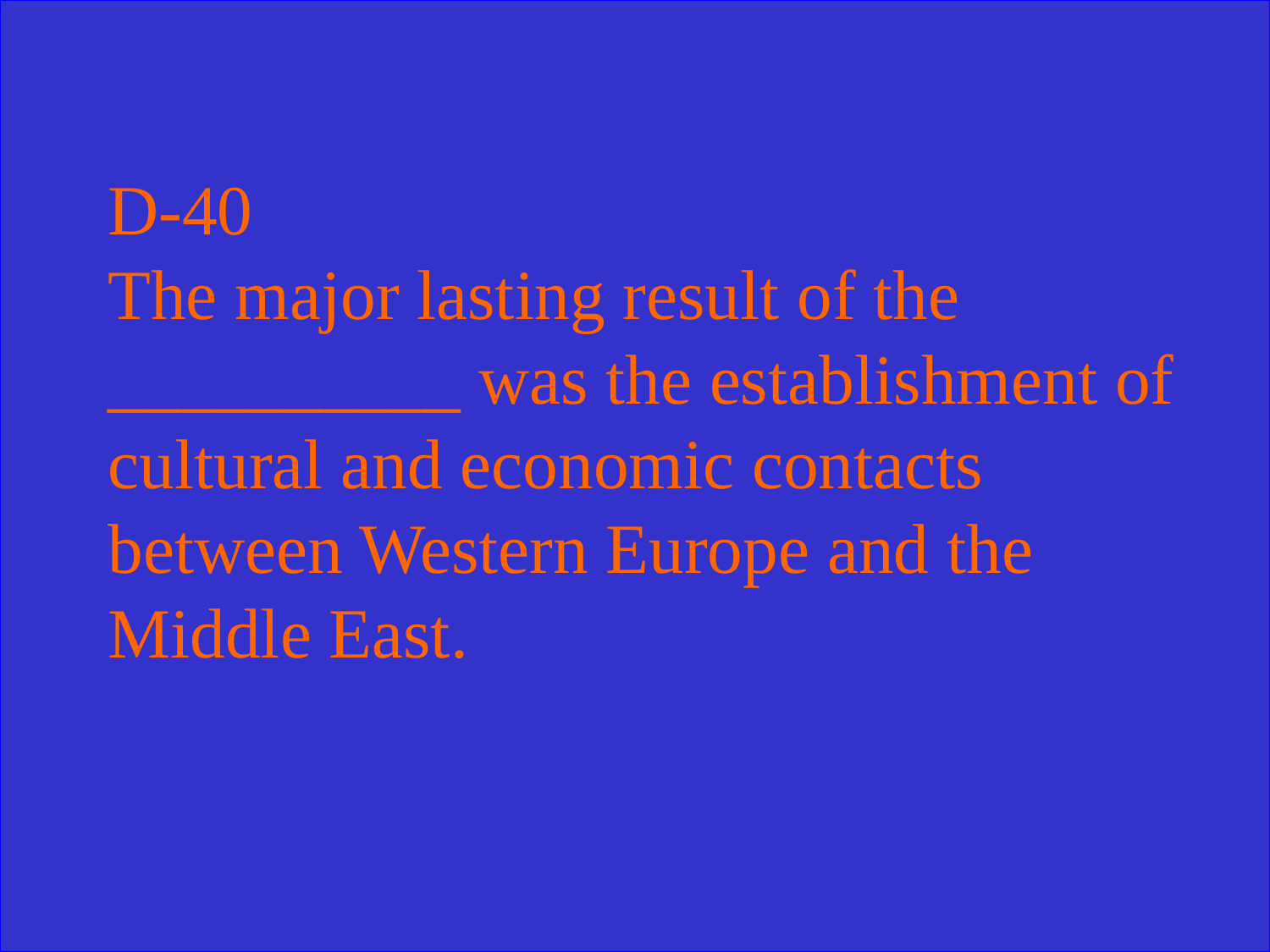

# D-40 The major lasting result of the __________ was the establishment of cultural and economic contacts between Western Europe and the Middle East.